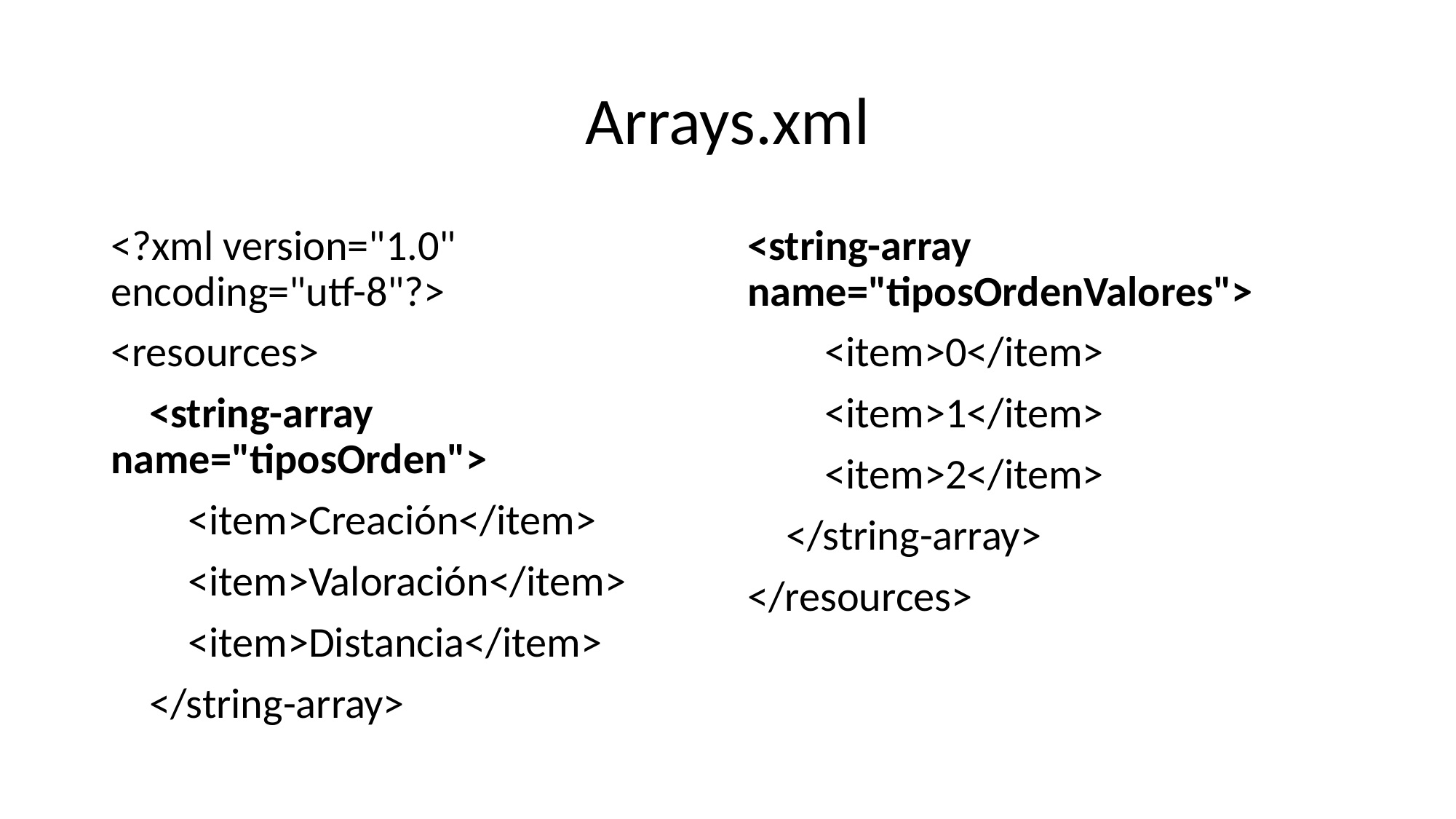

# Arrays.xml
<?xml version="1.0" encoding="utf-8"?>
<resources>
    <string-array name="tiposOrden">
        <item>Creación</item>
        <item>Valoración</item>
        <item>Distancia</item>
    </string-array>

<string-array name="tiposOrdenValores">
        <item>0</item>
        <item>1</item>
        <item>2</item>
    </string-array>
</resources>